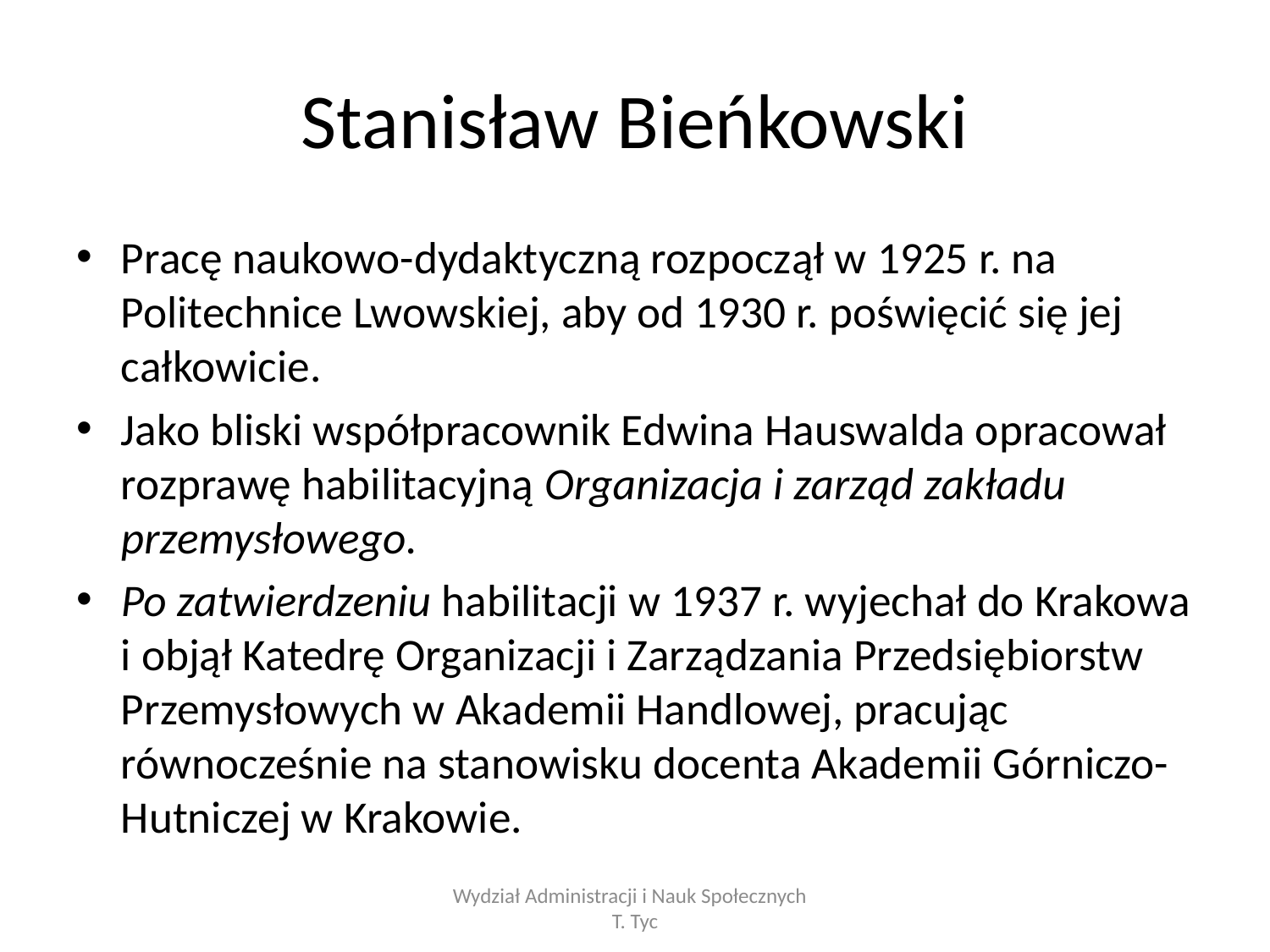

# Stanisław Bieńkowski
Pracę naukowo-dydaktyczną rozpoczął w 1925 r. na Politechnice Lwowskiej, aby od 1930 r. poświęcić się jej całkowicie.
Jako bliski współpracownik Edwina Hauswalda opracował rozprawę habilitacyjną Organizacja i zarząd zakładu przemysłowego.
Po zatwierdzeniu habilitacji w 1937 r. wyjechał do Krakowa i objął Katedrę Organizacji i Zarządzania Przedsiębiorstw Przemysłowych w Akademii Handlowej, pracując równocześnie na stanowisku docenta Akademii Górniczo-Hutniczej w Krakowie.
Wydział Administracji i Nauk Społecznych   T. Tyc